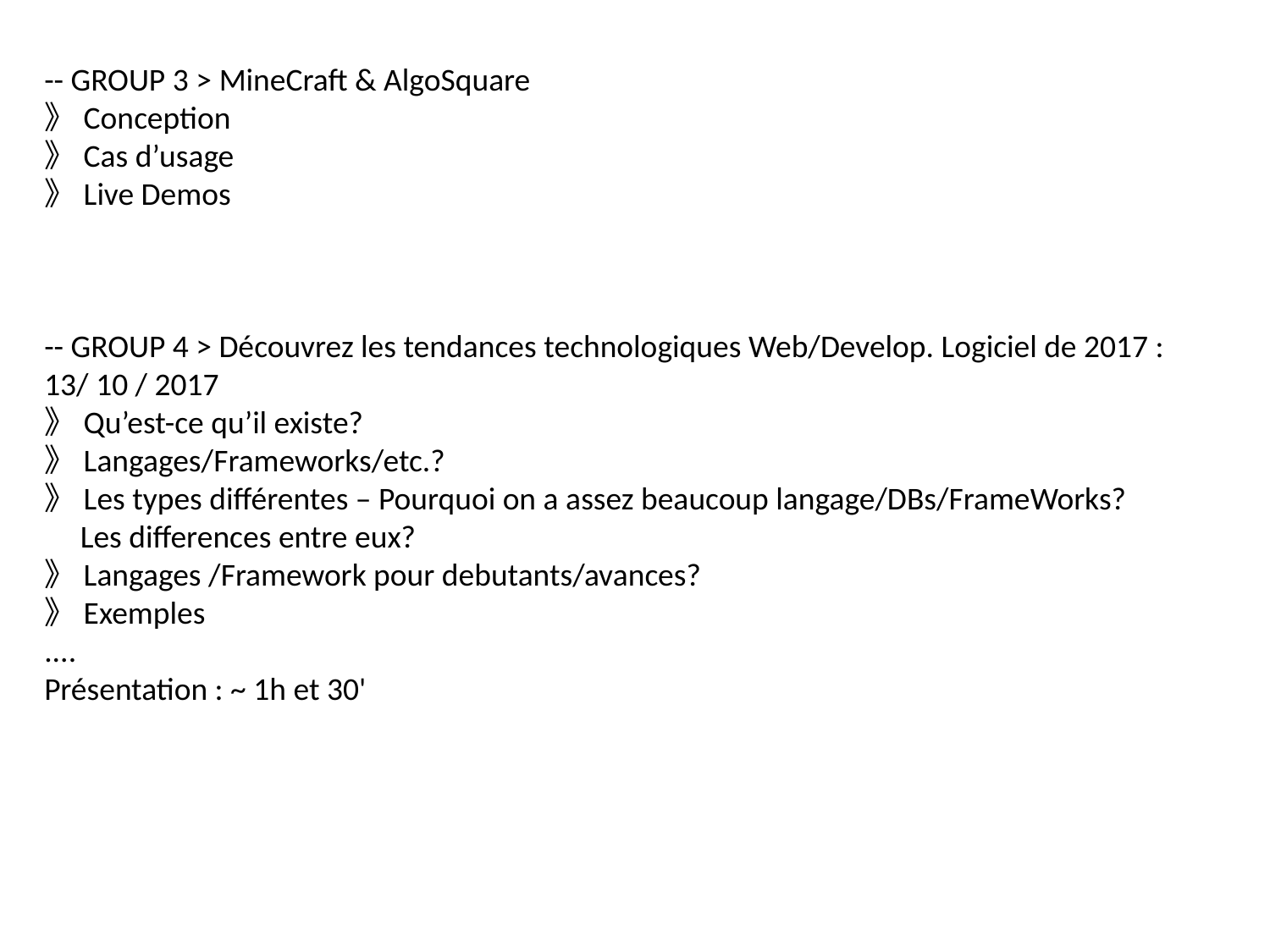

-- GROUP 3 > MineCraft & AlgoSquare
》Conception
》Cas d’usage
》Live Demos

-- GROUP 4 > Découvrez les tendances technologiques Web/Develop. Logiciel de 2017 : 13/ 10 / 2017
》Qu’est-ce qu’il existe?
》Langages/Frameworks/etc.?
》Les types différentes – Pourquoi on a assez beaucoup langage/DBs/FrameWorks?
     Les differences entre eux?
》Langages /Framework pour debutants/avances?
》Exemples
....
Présentation : ~ 1h et 30'